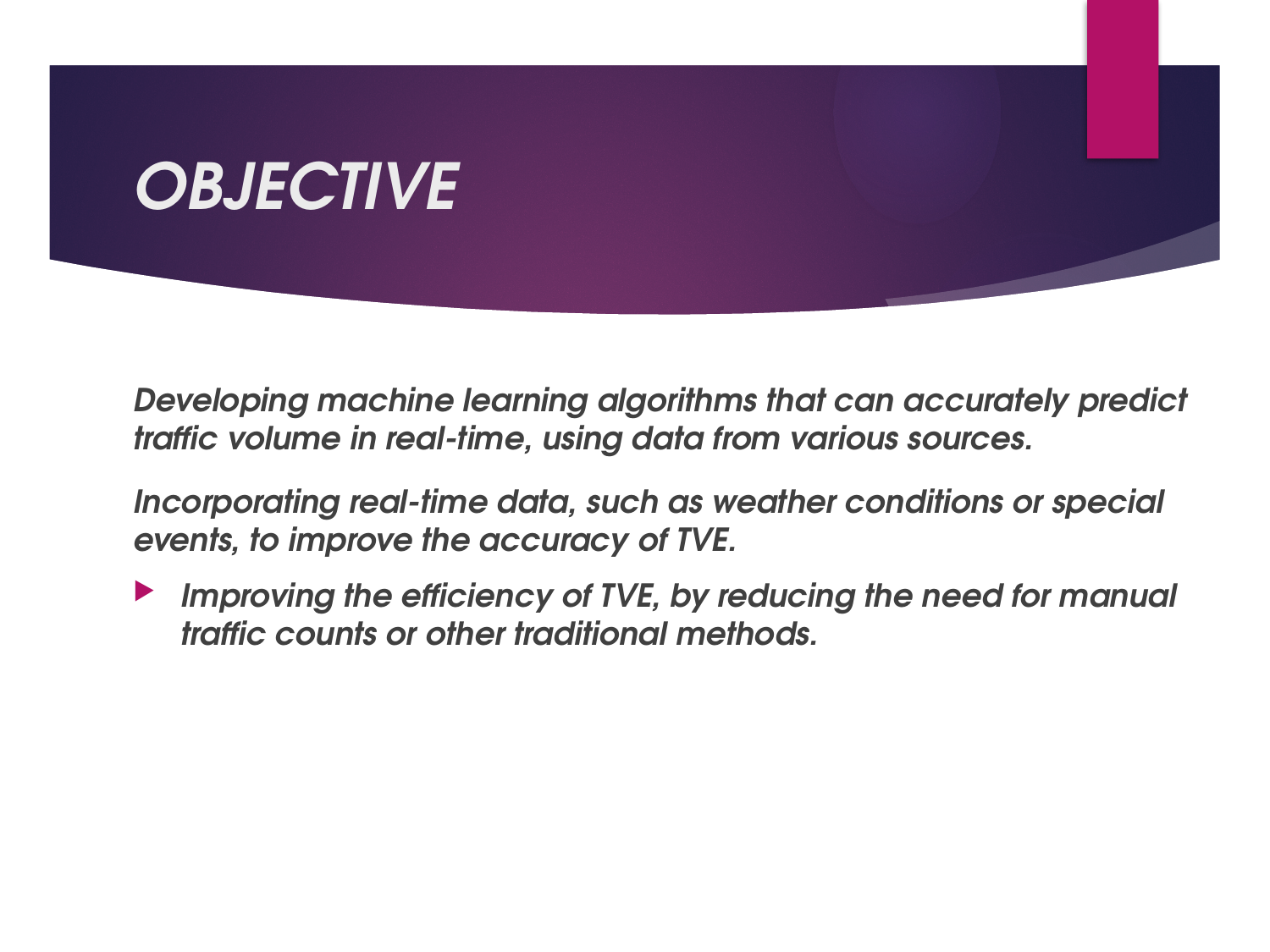

# OBJECTIVE
Developing machine learning algorithms that can accurately predict traffic volume in real-time, using data from various sources.
Incorporating real-time data, such as weather conditions or special events, to improve the accuracy of TVE.
Improving the efficiency of TVE, by reducing the need for manual traffic counts or other traditional methods.